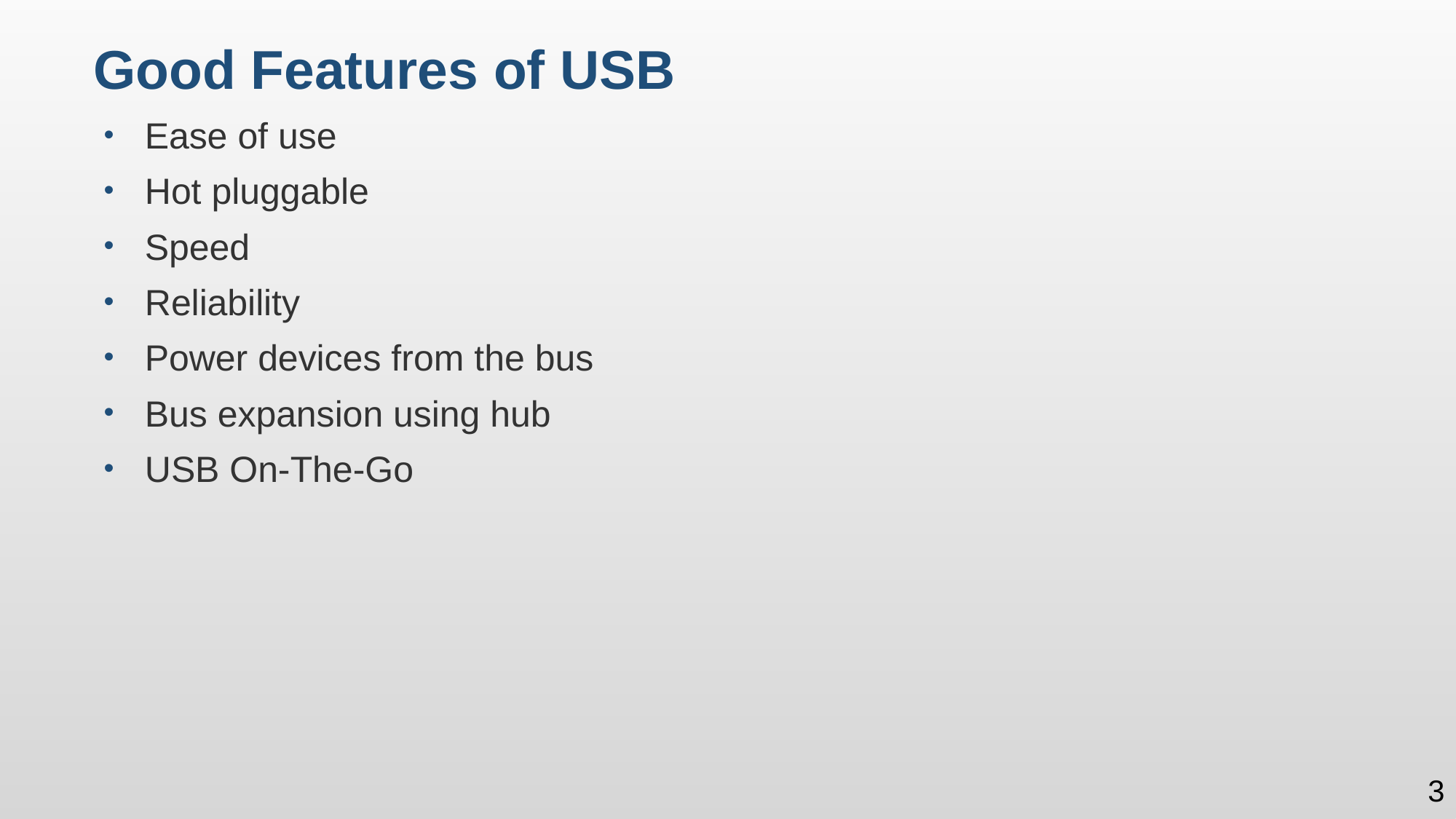

Good Features of USB
Ease of use
Hot pluggable
Speed
Reliability
Power devices from the bus
Bus expansion using hub
USB On-The-Go

3